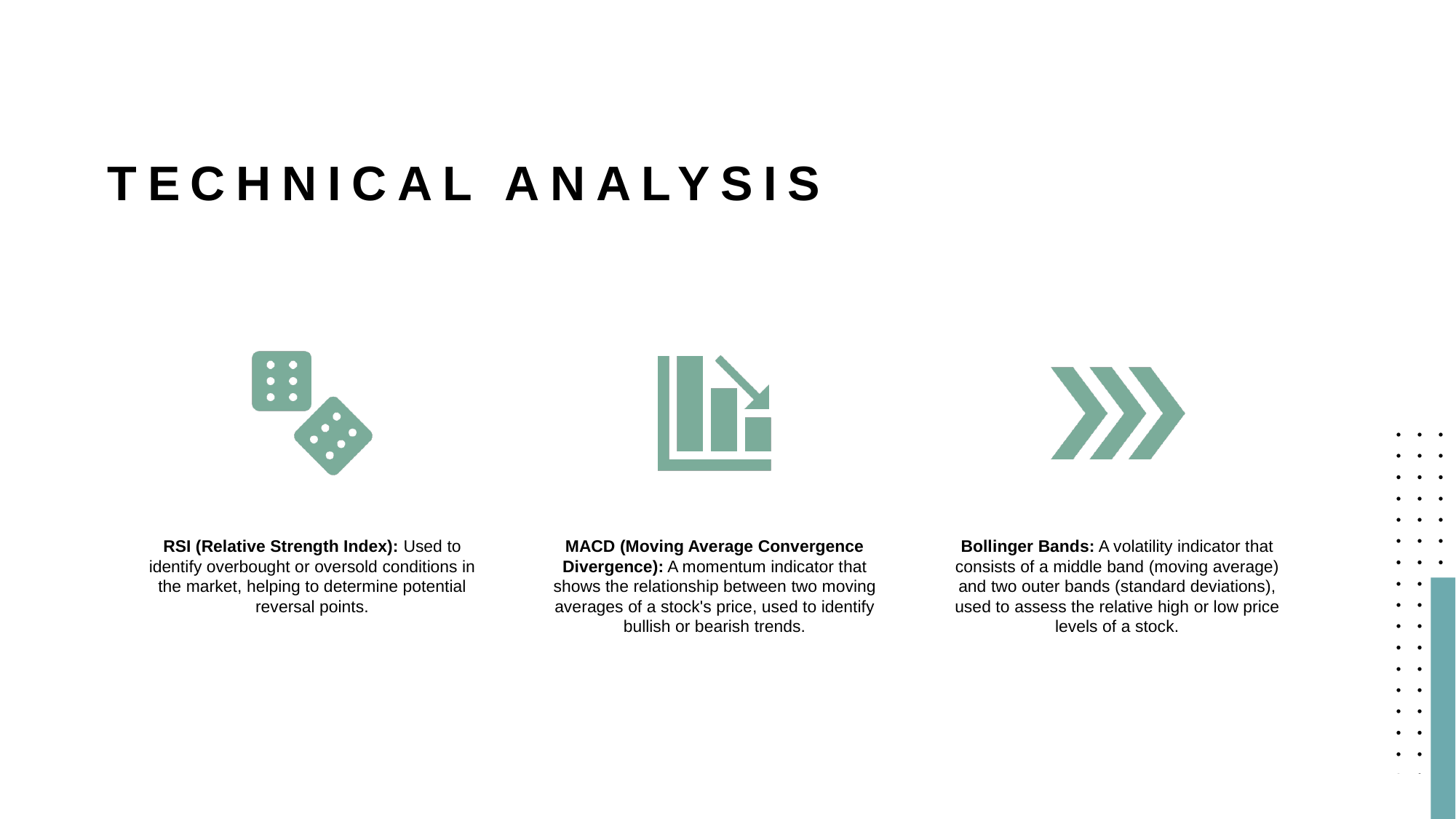

# Technical Analysis
RSI (Relative Strength Index): Used to identify overbought or oversold conditions in the market, helping to determine potential reversal points.
MACD (Moving Average Convergence Divergence): A momentum indicator that shows the relationship between two moving averages of a stock's price, used to identify bullish or bearish trends.
Bollinger Bands: A volatility indicator that consists of a middle band (moving average) and two outer bands (standard deviations), used to assess the relative high or low price levels of a stock.